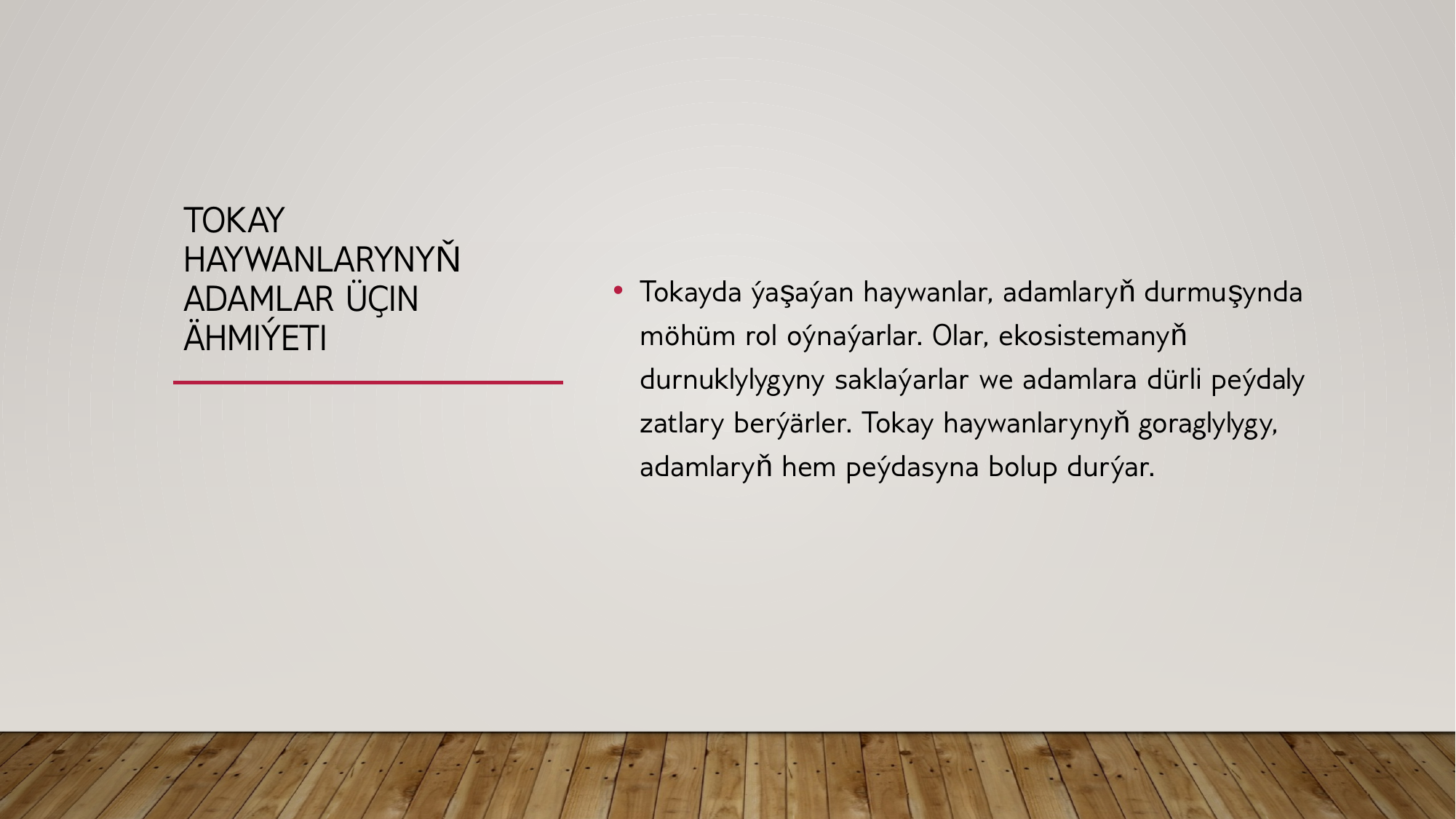

# TOKAY HAYWANLARYNYŇ ADAMLAR ÜÇIN ÄHMIÝETI
Tokayda ýaşaýan haywanlar, adamlaryň durmuşynda möhüm rol oýnaýarlar. Olar, ekosistemanyň durnuklylygyny saklaýarlar we adamlara dürli peýdaly zatlary berýärler. Tokay haywanlarynyň goraglylygy, adamlaryň hem peýdasyna bolup durýar.